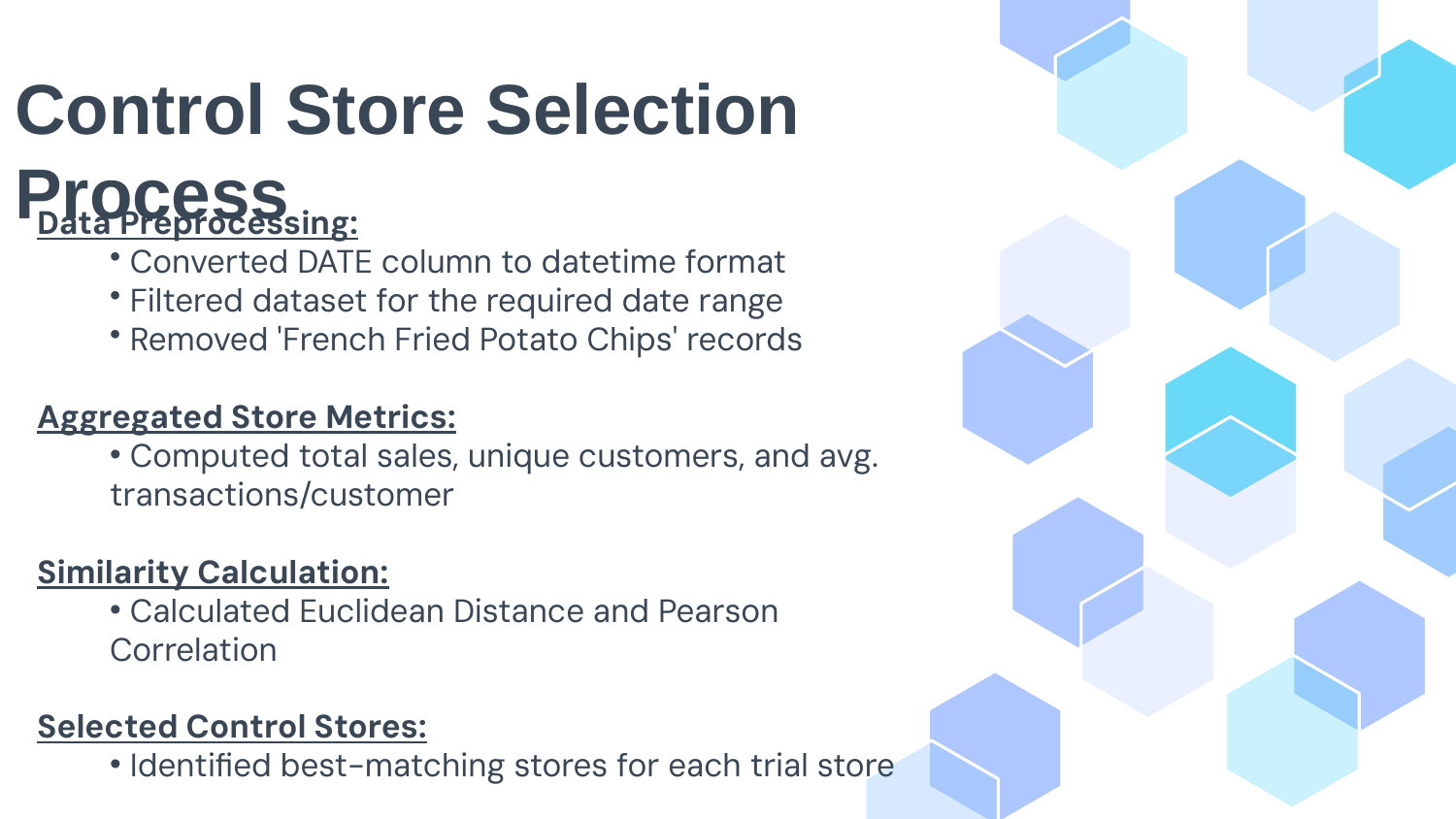

# Control Store Selection Process

Data Preprocessing:
 Converted DATE column to datetime format
 Filtered dataset for the required date range
 Removed 'French Fried Potato Chips' records

Aggregated Store Metrics:
 Computed total sales, unique customers, and avg. transactions/customer

Similarity Calculation:
 Calculated Euclidean Distance and Pearson Correlation

Selected Control Stores:
 Identified best-matching stores for each trial store